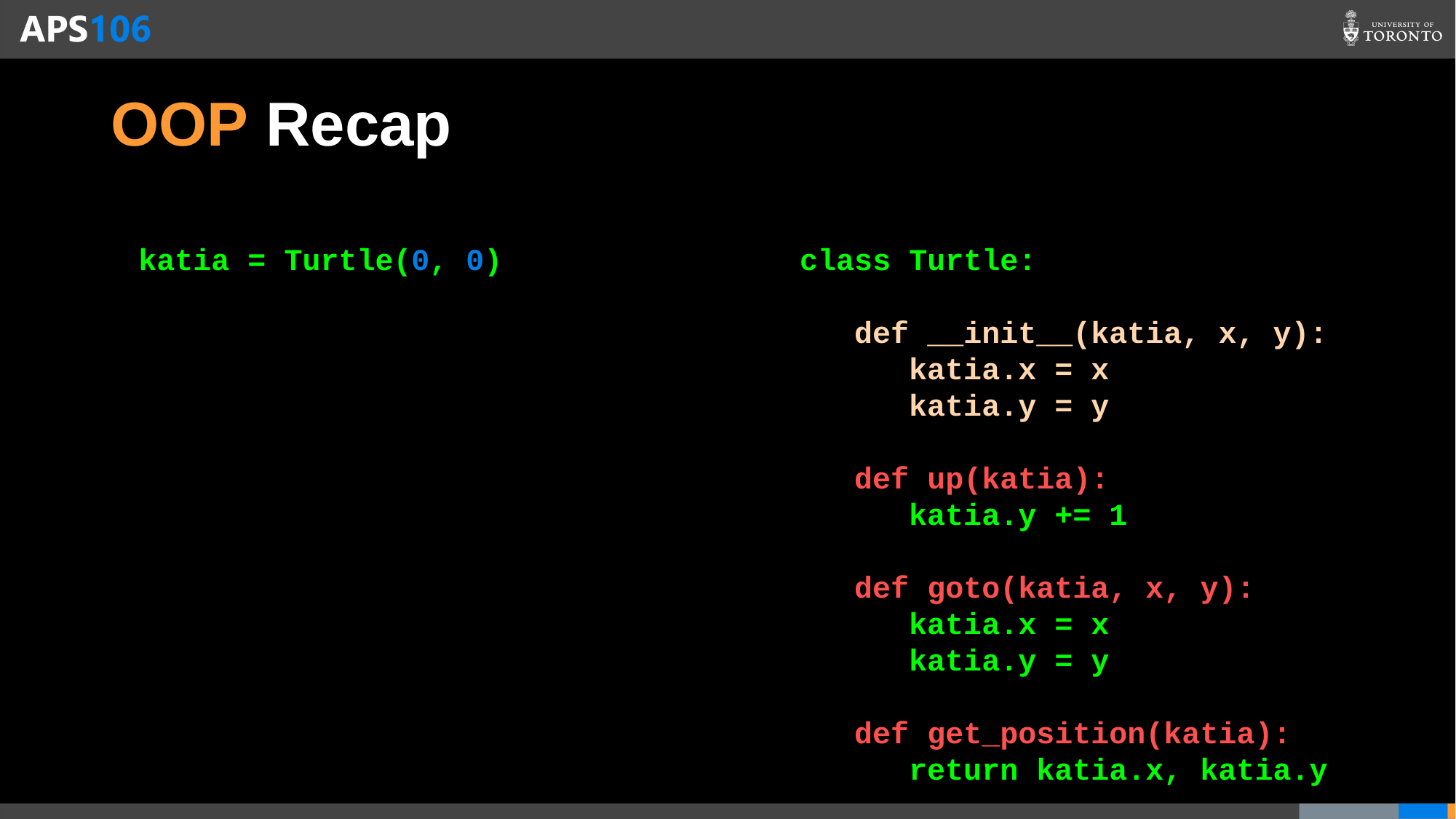

# OOP Recap
katia = Turtle(0, 0)
class Turtle:

   def __init__(katia, x, y):
      katia.x = x
	katia.y = y

   def up(katia):
      katia.y += 1

   def goto(katia, x, y):
      katia.x = x
      katia.y = y

   def get_position(katia):
      return katia.x, katia.y